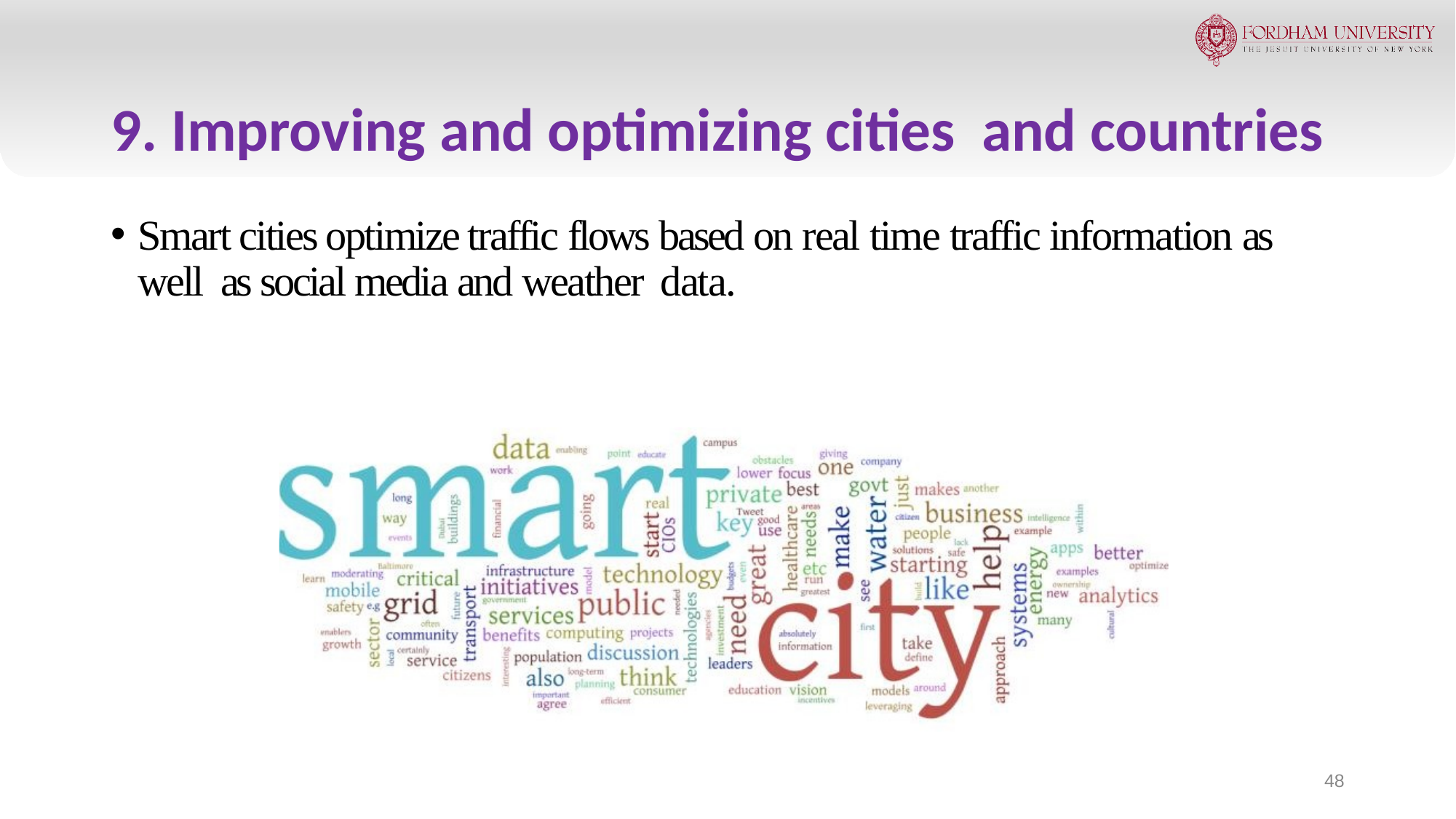

# 9. Improving and optimizing cities  and countries
Smart cities optimize traffic flows based on real time traffic information as well  as social media and weather data.

48